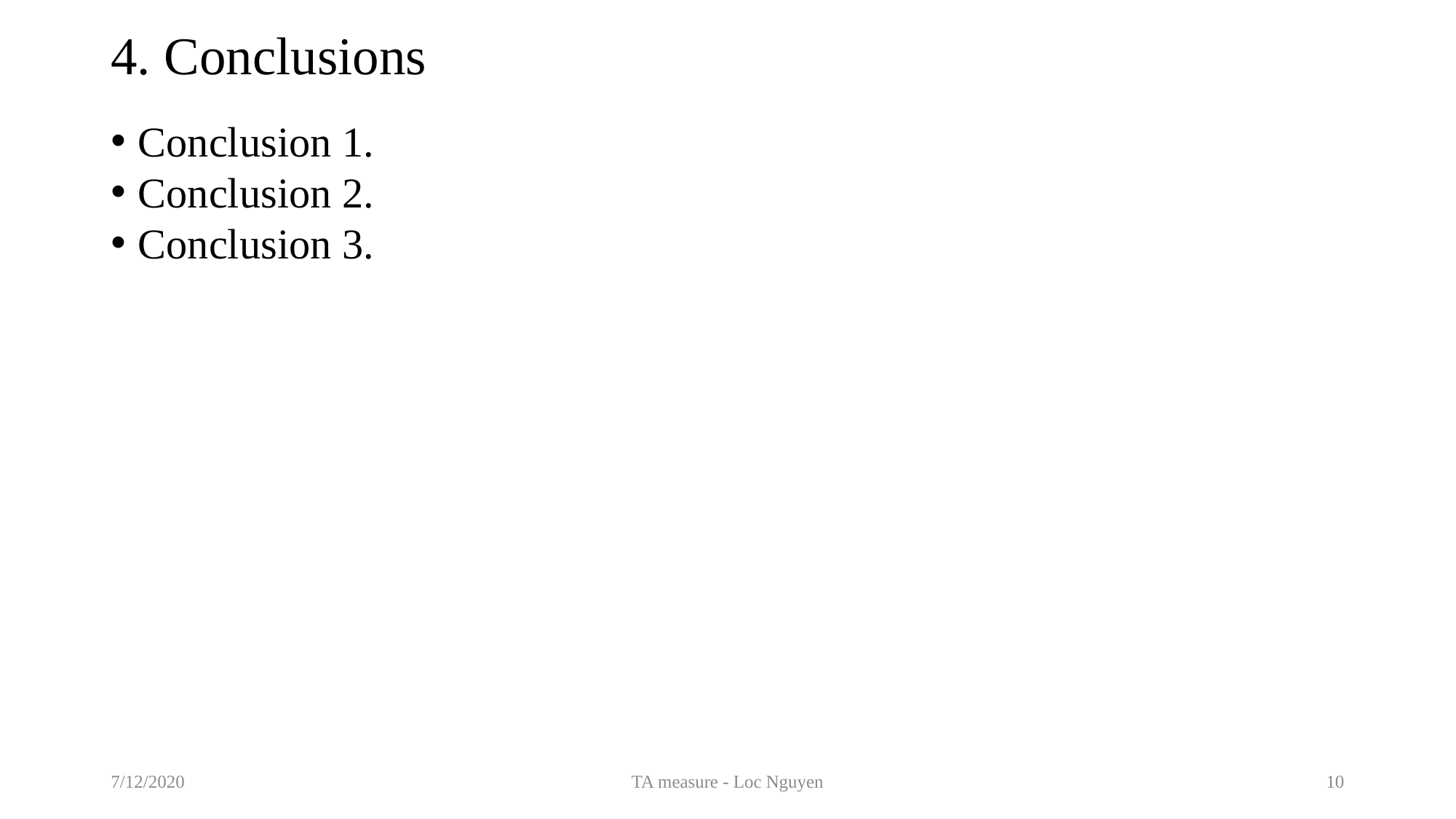

# 4. Conclusions
Conclusion 1.
Conclusion 2.
Conclusion 3.
7/12/2020
TA measure - Loc Nguyen
10